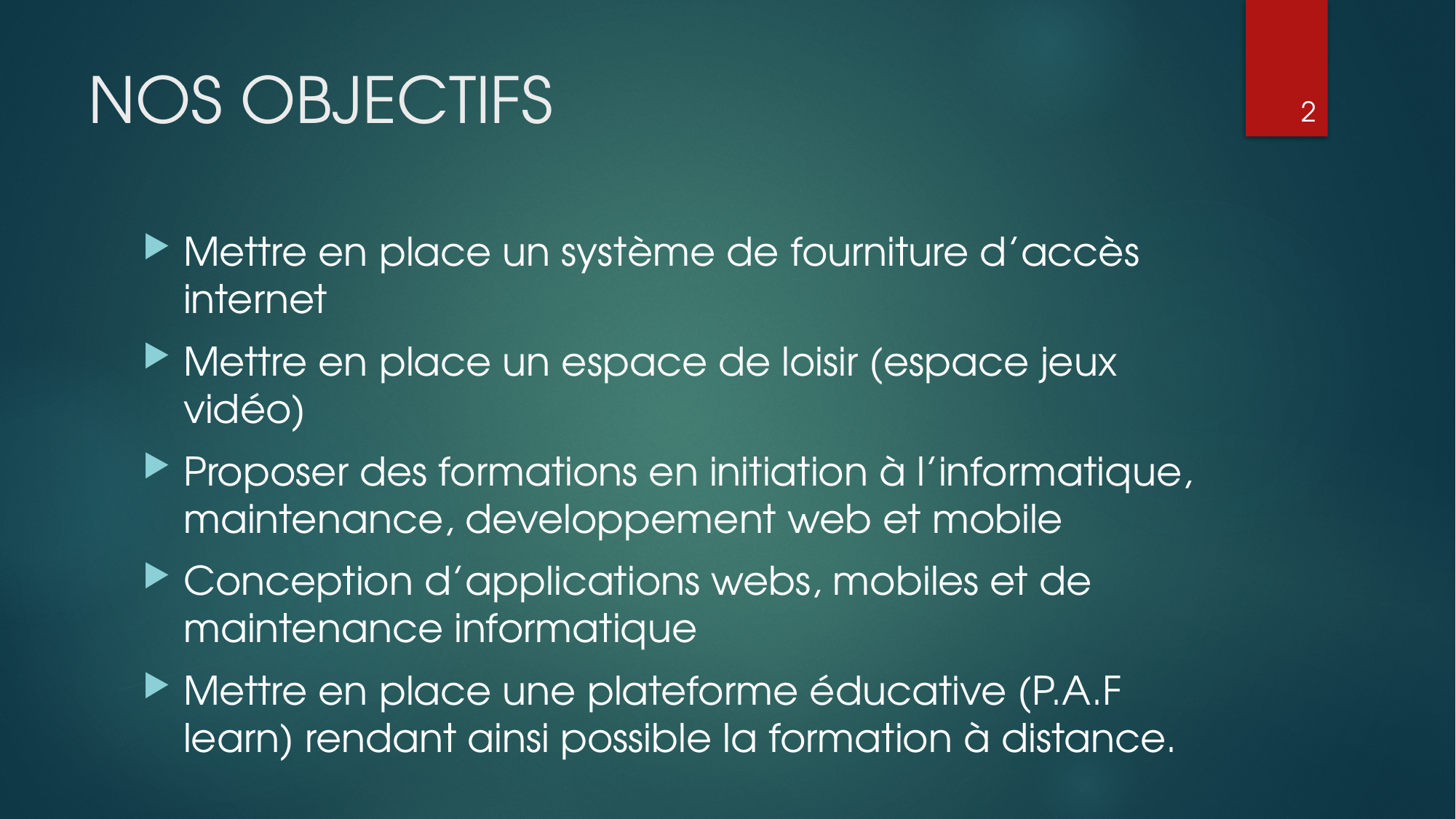

# NOS OBJECTIFS
2
Mettre en place un système de fourniture d’accès internet
Mettre en place un espace de loisir (espace jeux vidéo)
Proposer des formations en initiation à l’informatique, maintenance, developpement web et mobile
Conception d’applications webs, mobiles et de maintenance informatique
Mettre en place une plateforme éducative (P.A.F learn) rendant ainsi possible la formation à distance.